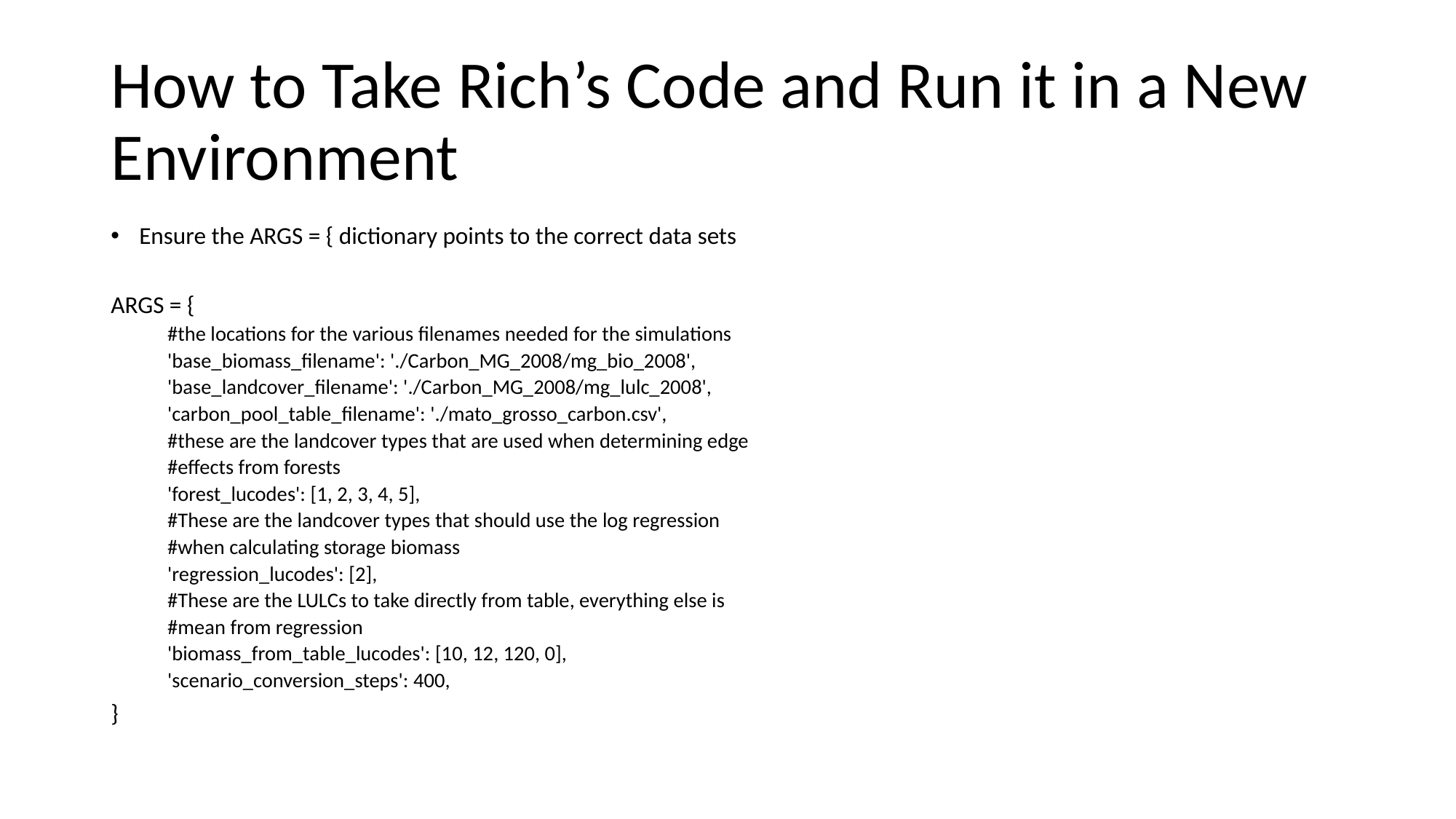

# How to Take Rich’s Code and Run it in a New Environment
Ensure the ARGS = { dictionary points to the correct data sets

ARGS = {
#the locations for the various filenames needed for the simulations
'base_biomass_filename': './Carbon_MG_2008/mg_bio_2008',
'base_landcover_filename': './Carbon_MG_2008/mg_lulc_2008',
'carbon_pool_table_filename': './mato_grosso_carbon.csv',
#these are the landcover types that are used when determining edge
#effects from forests
'forest_lucodes': [1, 2, 3, 4, 5],
#These are the landcover types that should use the log regression
#when calculating storage biomass
'regression_lucodes': [2],
#These are the LULCs to take directly from table, everything else is
#mean from regression
'biomass_from_table_lucodes': [10, 12, 120, 0],
'scenario_conversion_steps': 400,
}